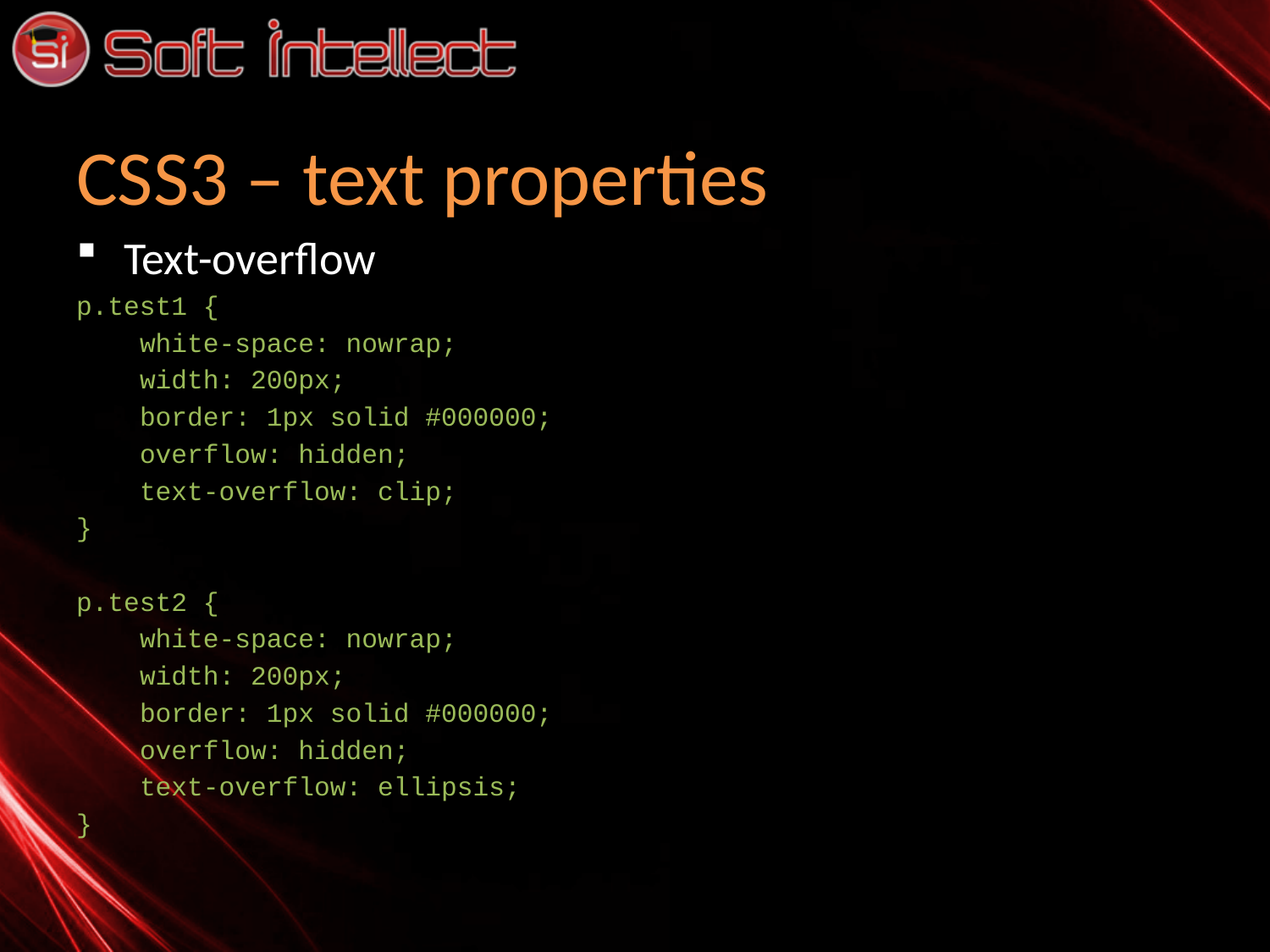

# CSS3 – text properties
Text-overflow
p.test1 {
    white-space: nowrap;
    width: 200px;
    border: 1px solid #000000;
    overflow: hidden;
    text-overflow: clip;
}

p.test2 {
    white-space: nowrap;
    width: 200px;
    border: 1px solid #000000;
    overflow: hidden;
    text-overflow: ellipsis;
}